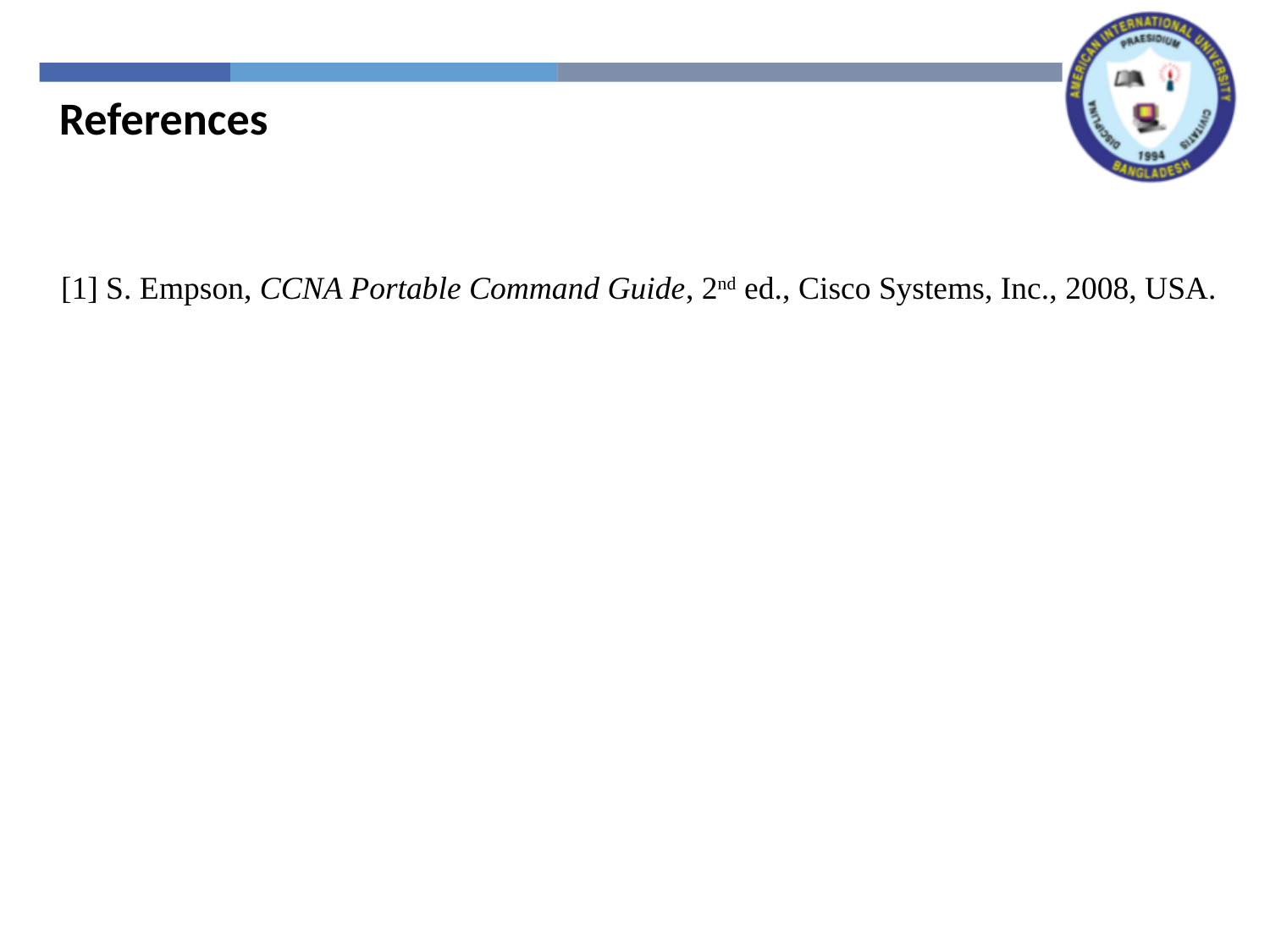

References
[1] S. Empson, CCNA Portable Command Guide, 2nd ed., Cisco Systems, Inc., 2008, USA.